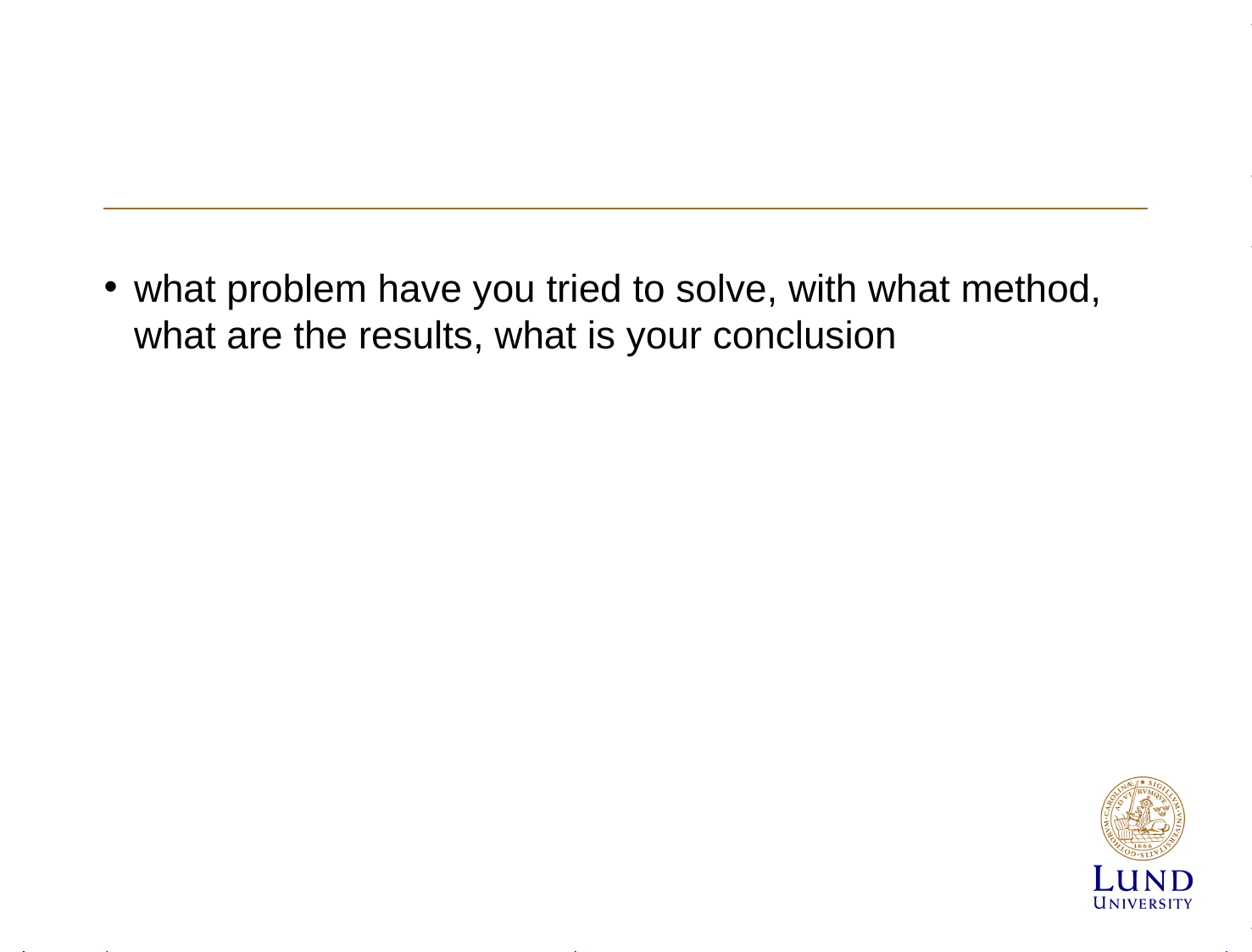

what problem have you tried to solve, with what method, what are the results, what is your conclusion